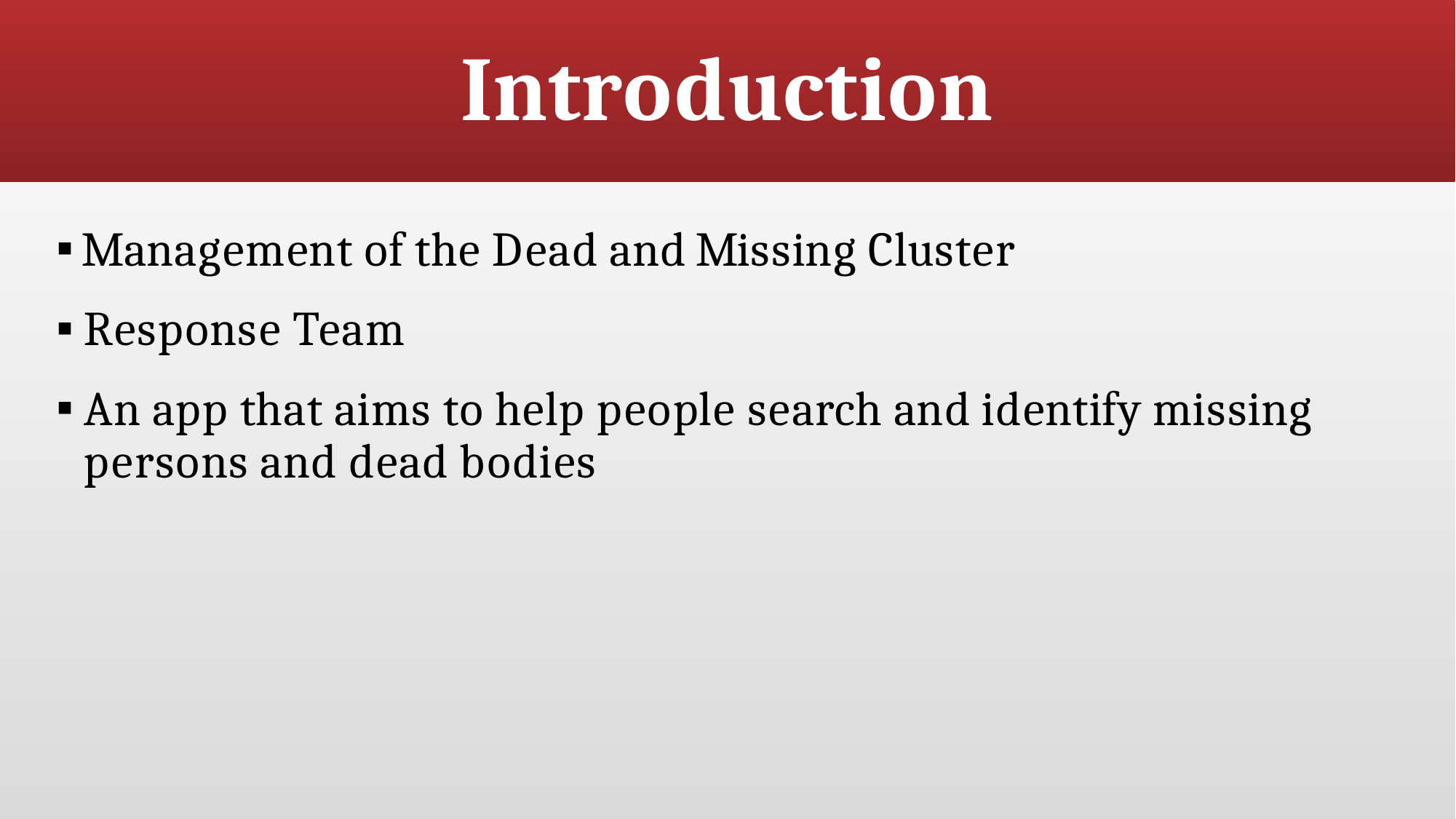

# Introduction
Management of the Dead and Missing Cluster
Response Team
An app that aims to help people search and identify missing persons and dead bodies